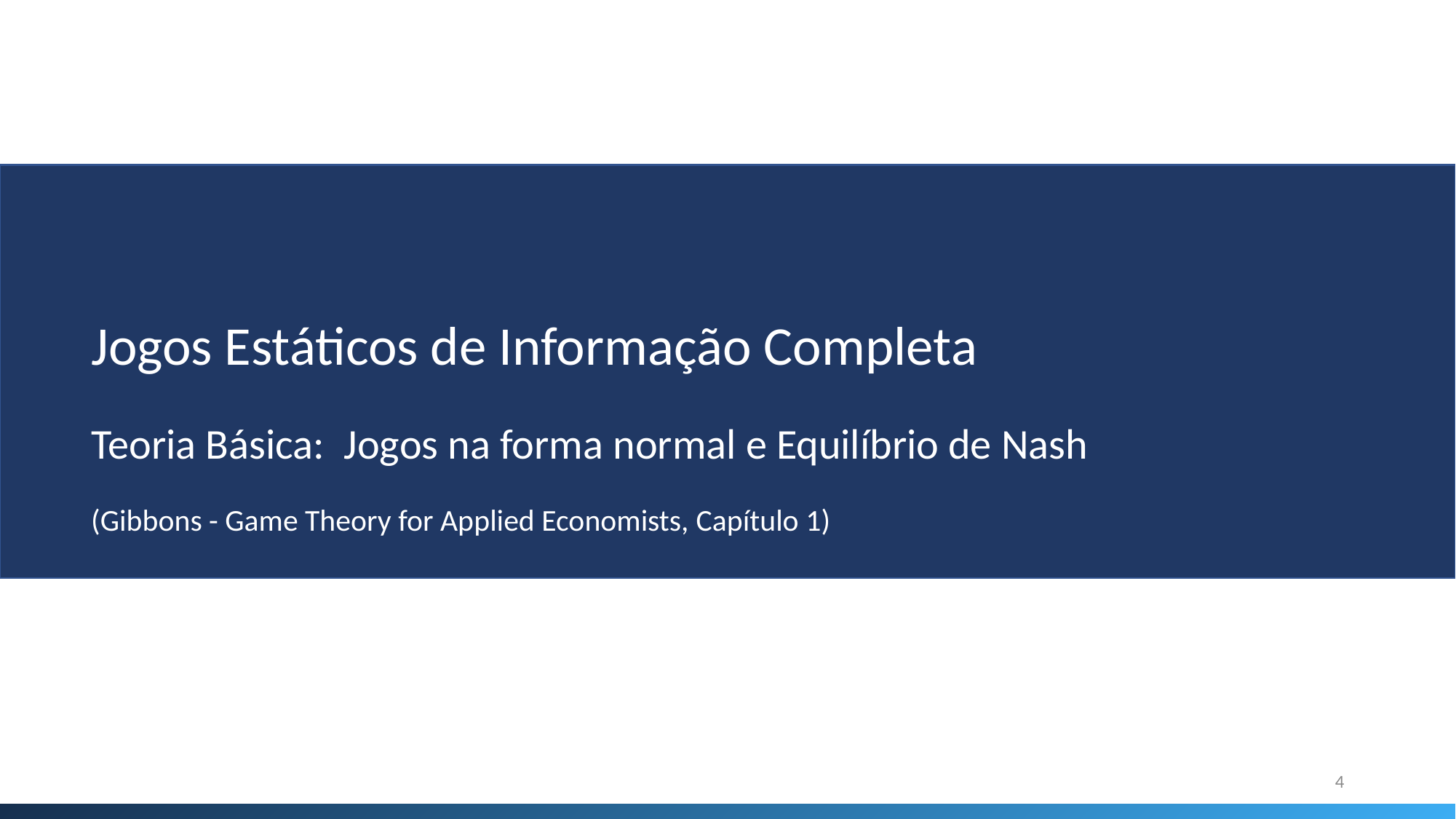

Jogos Estáticos de Informação Completa
Teoria Básica:  Jogos na forma normal e Equilíbrio de Nash
(Gibbons - Game Theory for Applied Economists, Capítulo 1)
4